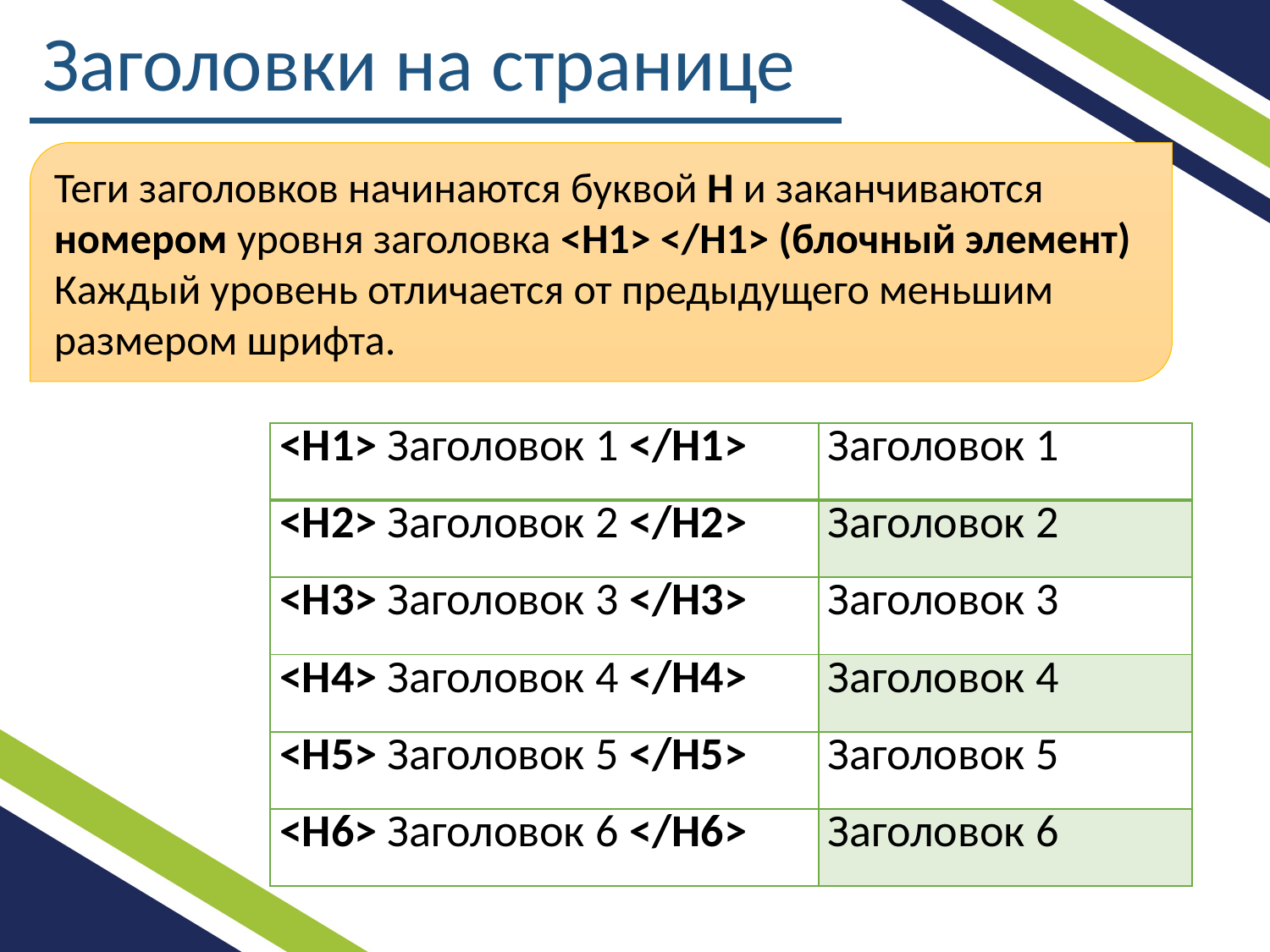

# Заголовки на странице
Теги заголовков начинаются буквой H и заканчиваются номером уровня заголовка <H1> </H1> (блочный элемент)
Каждый уровень отличается от предыдущего меньшим размером шрифта.
| <H1> Заголовок 1 </H1> | Заголовок 1 |
| --- | --- |
| <H2> Заголовок 2 </H2> | Заголовок 2 |
| <H3> Заголовок 3 </H3> | Заголовок 3 |
| <H4> Заголовок 4 </H4> | Заголовок 4 |
| <H5> Заголовок 5 </H5> | Заголовок 5 |
| <H6> Заголовок 6 </H6> | Заголовок 6 |